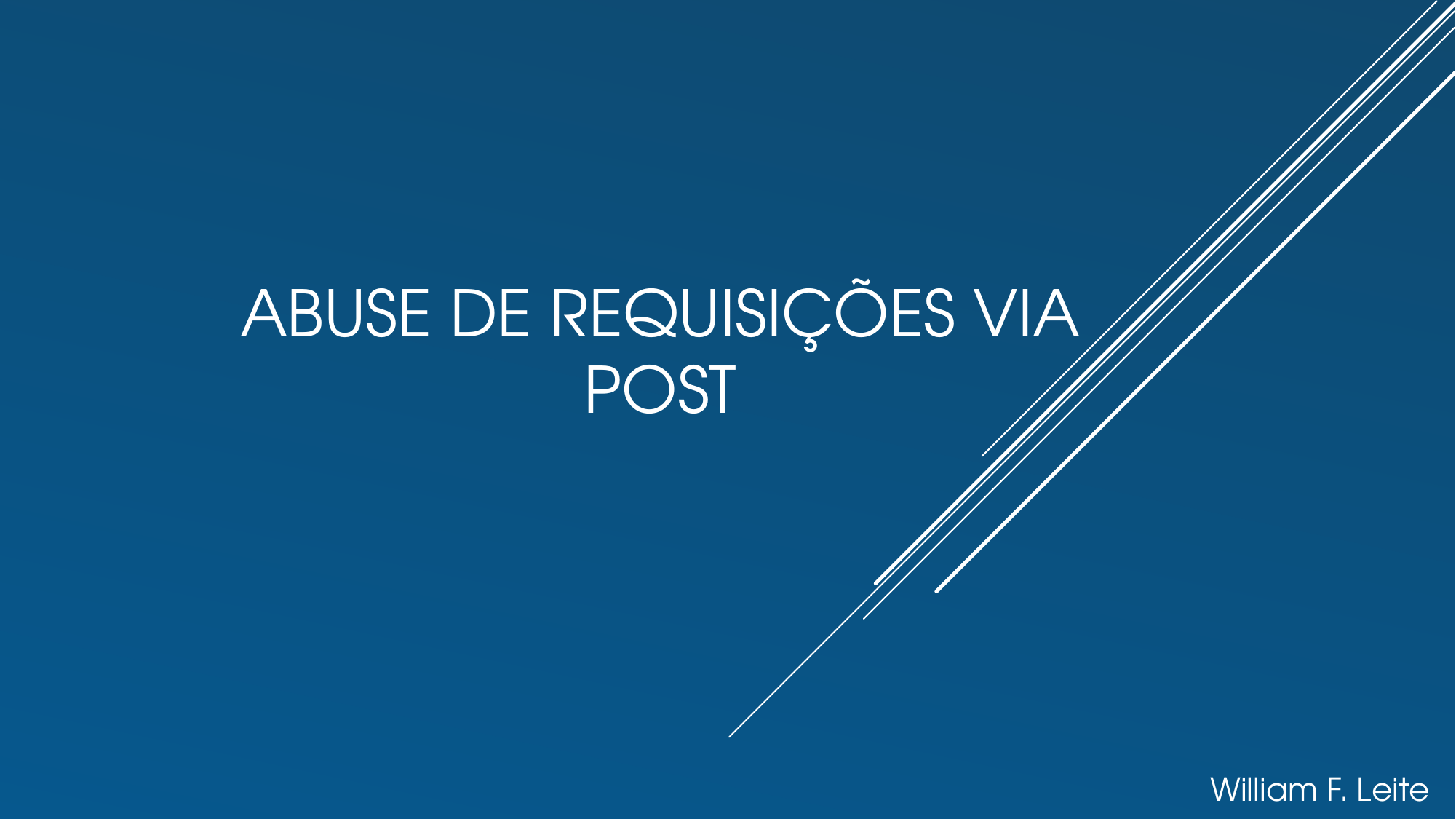

# Abuse de requisições via post
William F. Leite